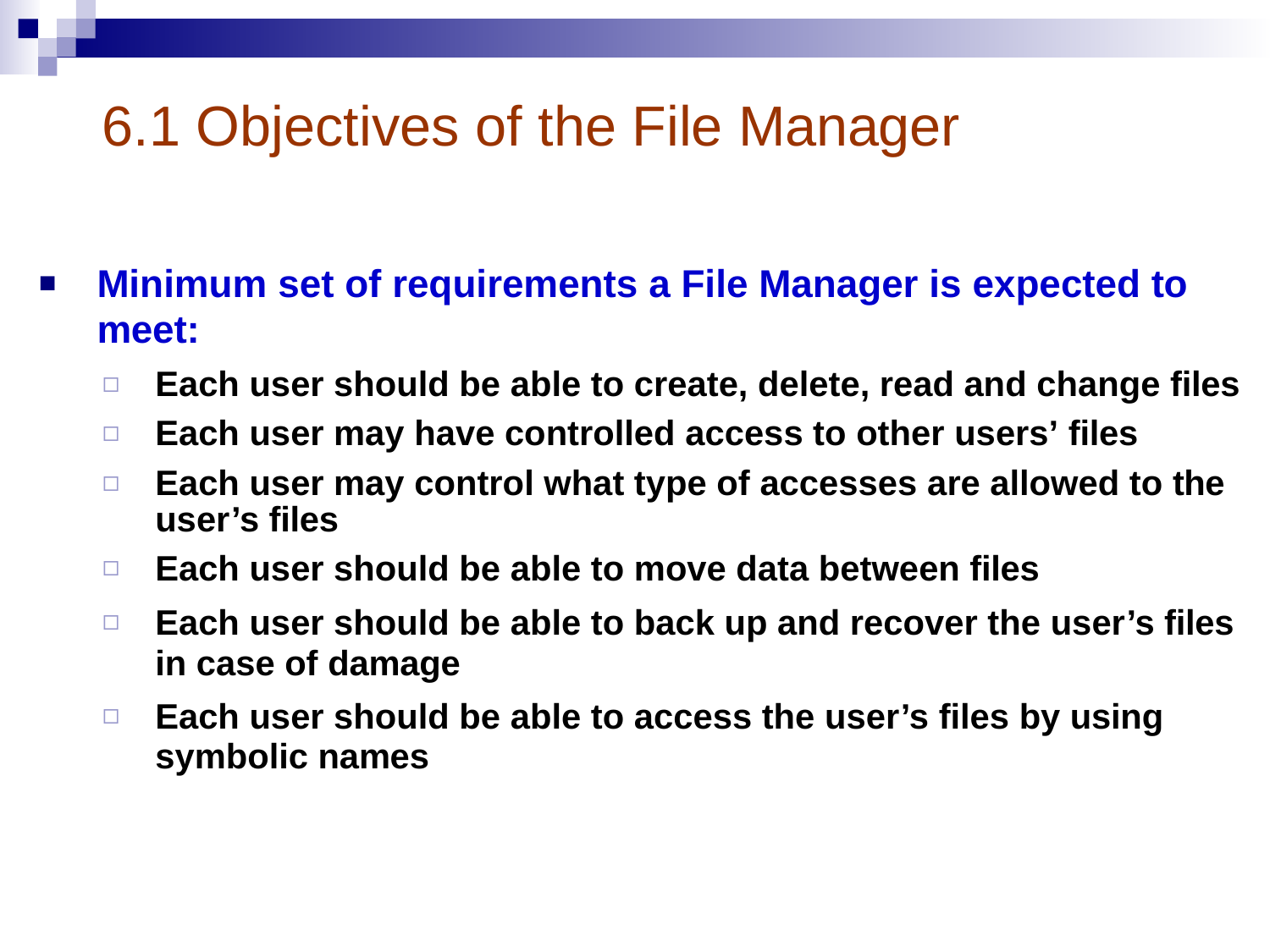

# 6.1 Objectives of the File Manager
Minimum set of requirements a File Manager is expected to meet:
■
◻
◻
◻
Each user should be able to create, delete, read and change files Each user may have controlled access to other users’ files
Each user may control what type of accesses are allowed to the user’s files
Each user should be able to move data between files
Each user should be able to back up and recover the user’s files in case of damage
Each user should be able to access the user’s files by using symbolic names
◻
◻
◻